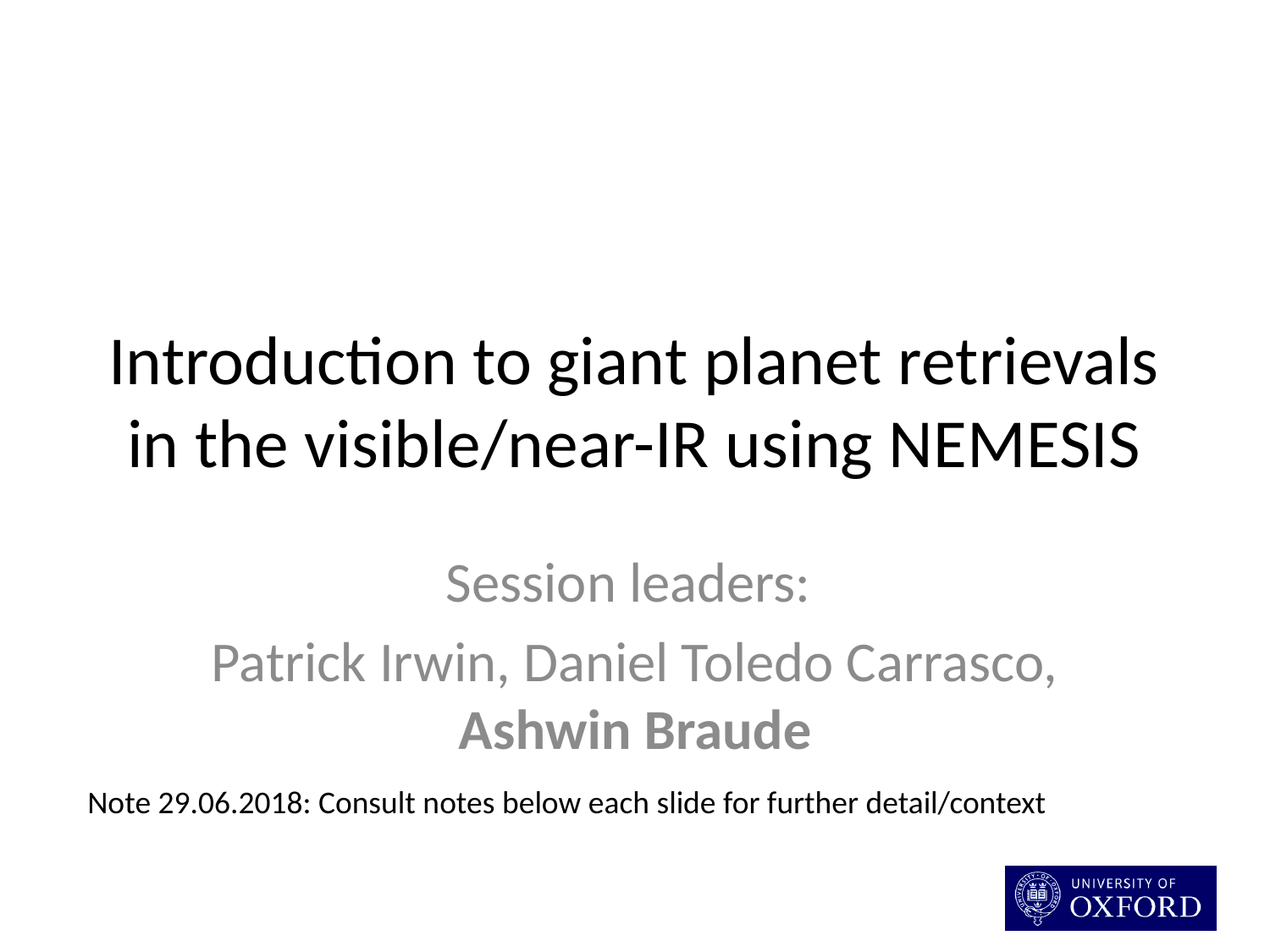

# Introduction to giant planet retrievals in the visible/near-IR using NEMESIS
Session leaders:
Patrick Irwin, Daniel Toledo Carrasco, Ashwin Braude

Note 29.06.2018: Consult notes below each slide for further detail/context